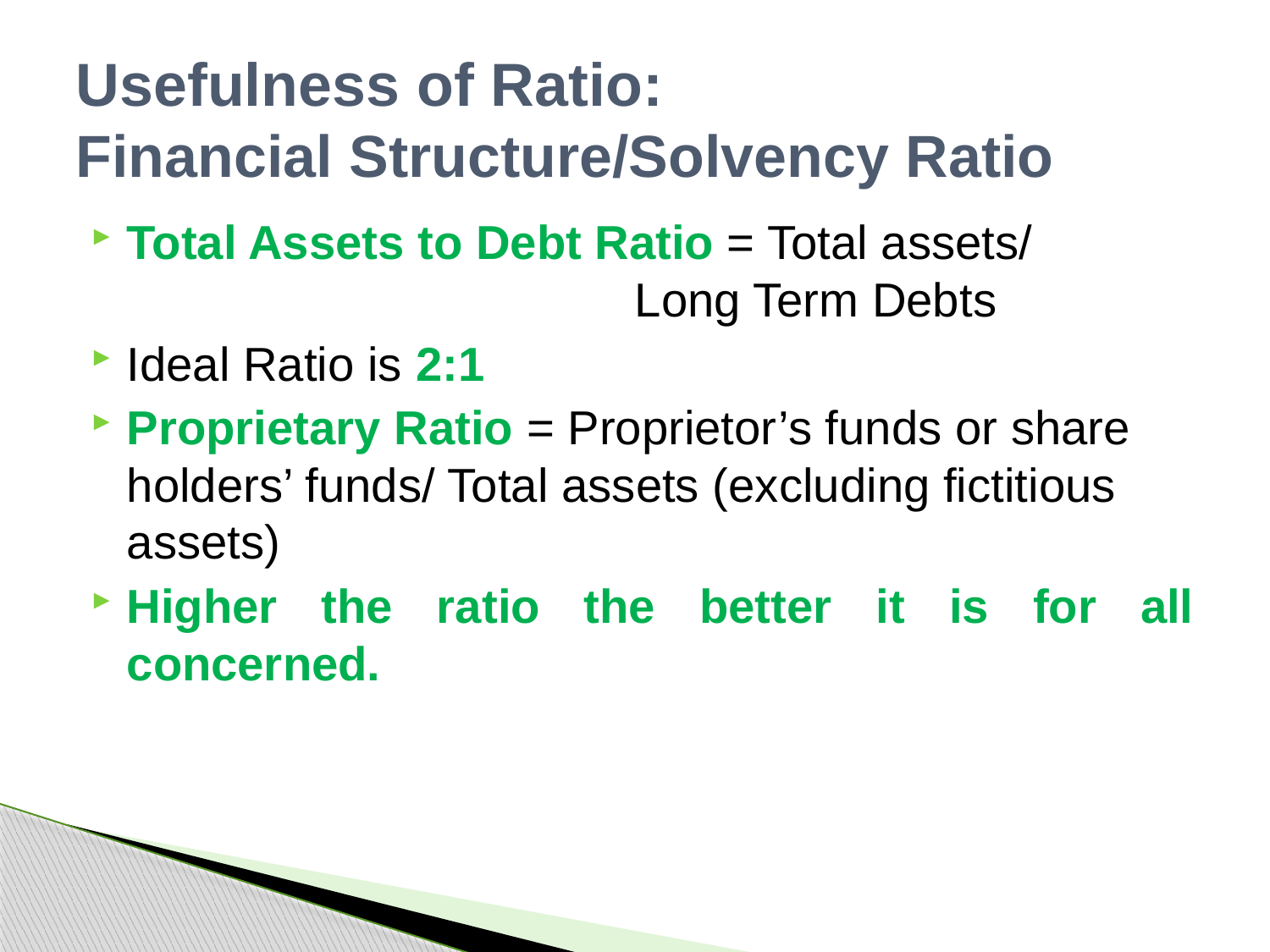

# Usefulness of Ratio: Financial Structure/Solvency Ratio
Total Assets to Debt Ratio = Total assets/ 					Long Term Debts
Ideal Ratio is 2:1
Proprietary Ratio = Proprietor’s funds or share holders’ funds/ Total assets (excluding fictitious assets)
Higher the ratio the better it is for all concerned.